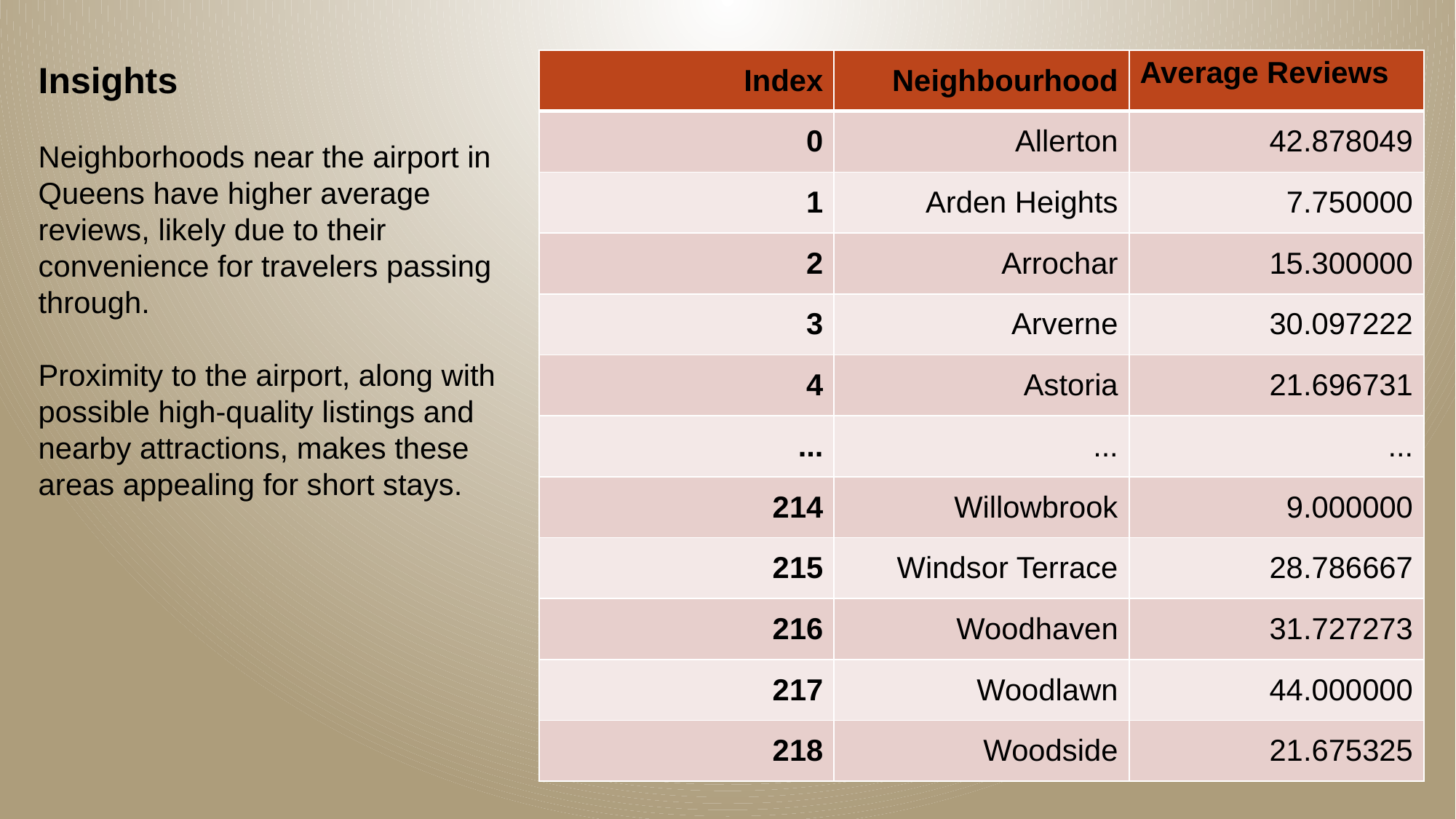

| Index | Neighbourhood | Average Reviews |
| --- | --- | --- |
| 0 | Allerton | 42.878049 |
| 1 | Arden Heights | 7.750000 |
| 2 | Arrochar | 15.300000 |
| 3 | Arverne | 30.097222 |
| 4 | Astoria | 21.696731 |
| ... | ... | ... |
| 214 | Willowbrook | 9.000000 |
| 215 | Windsor Terrace | 28.786667 |
| 216 | Woodhaven | 31.727273 |
| 217 | Woodlawn | 44.000000 |
| 218 | Woodside | 21.675325 |
Insights

Neighborhoods near the airport in Queens have higher average reviews, likely due to their convenience for travelers passing through.

Proximity to the airport, along with possible high-quality listings and nearby attractions, makes these areas appealing for short stays.